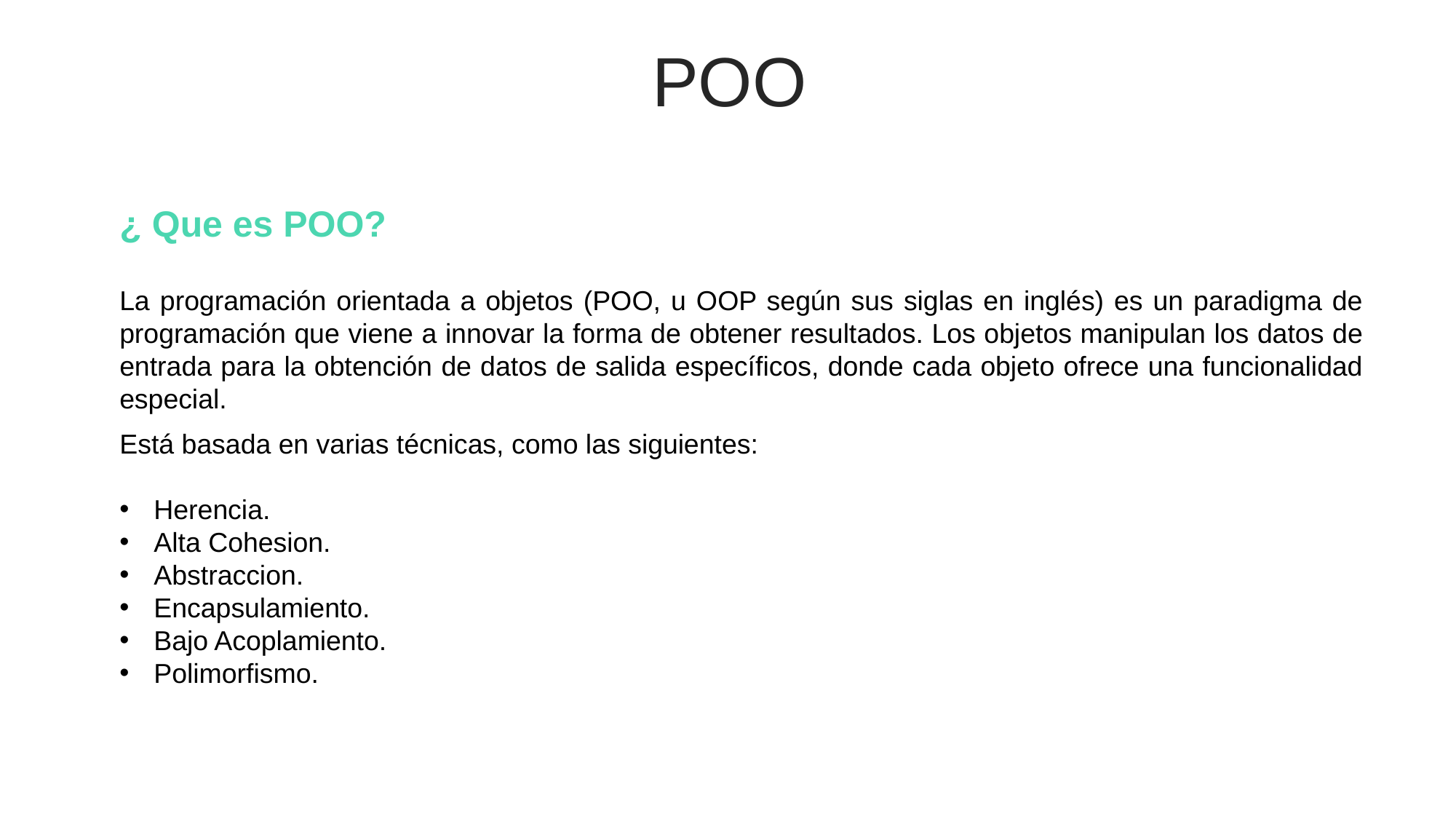

POO
¿ Que es POO?
La programación orientada a objetos (POO, u OOP según sus siglas en inglés) es un paradigma de programación que viene a innovar la forma de obtener resultados. Los objetos manipulan los datos de entrada para la obtención de datos de salida específicos, donde cada objeto ofrece una funcionalidad especial.
Está basada en varias técnicas, como las siguientes:

Herencia.
Alta Cohesion.
Abstraccion.
Encapsulamiento.
Bajo Acoplamiento.
Polimorfismo.